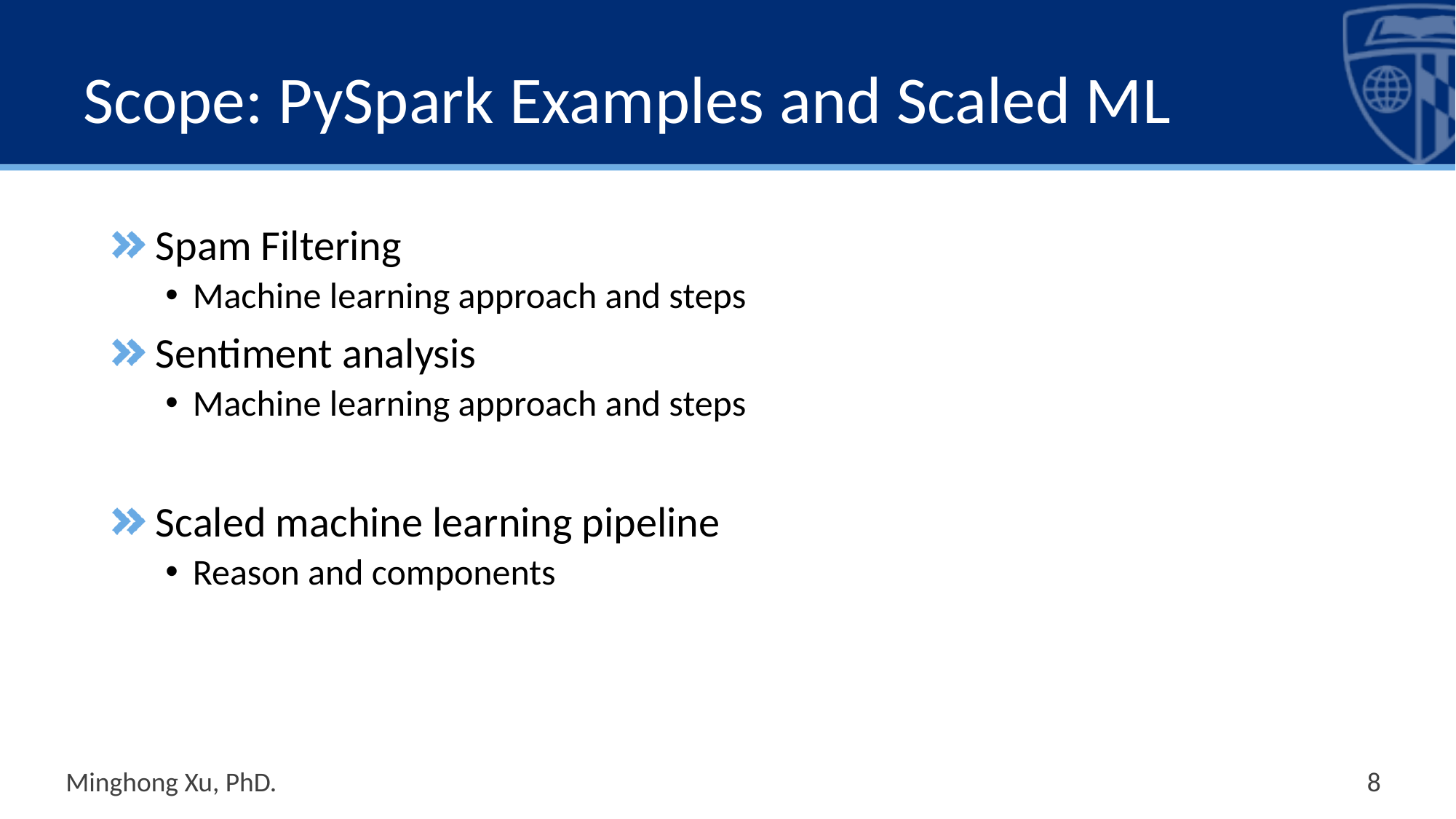

# Scope: PySpark Examples and Scaled ML
Spam Filtering
Machine learning approach and steps
Sentiment analysis
Machine learning approach and steps

Scaled machine learning pipeline
Reason and components

Minghong Xu, PhD.
8